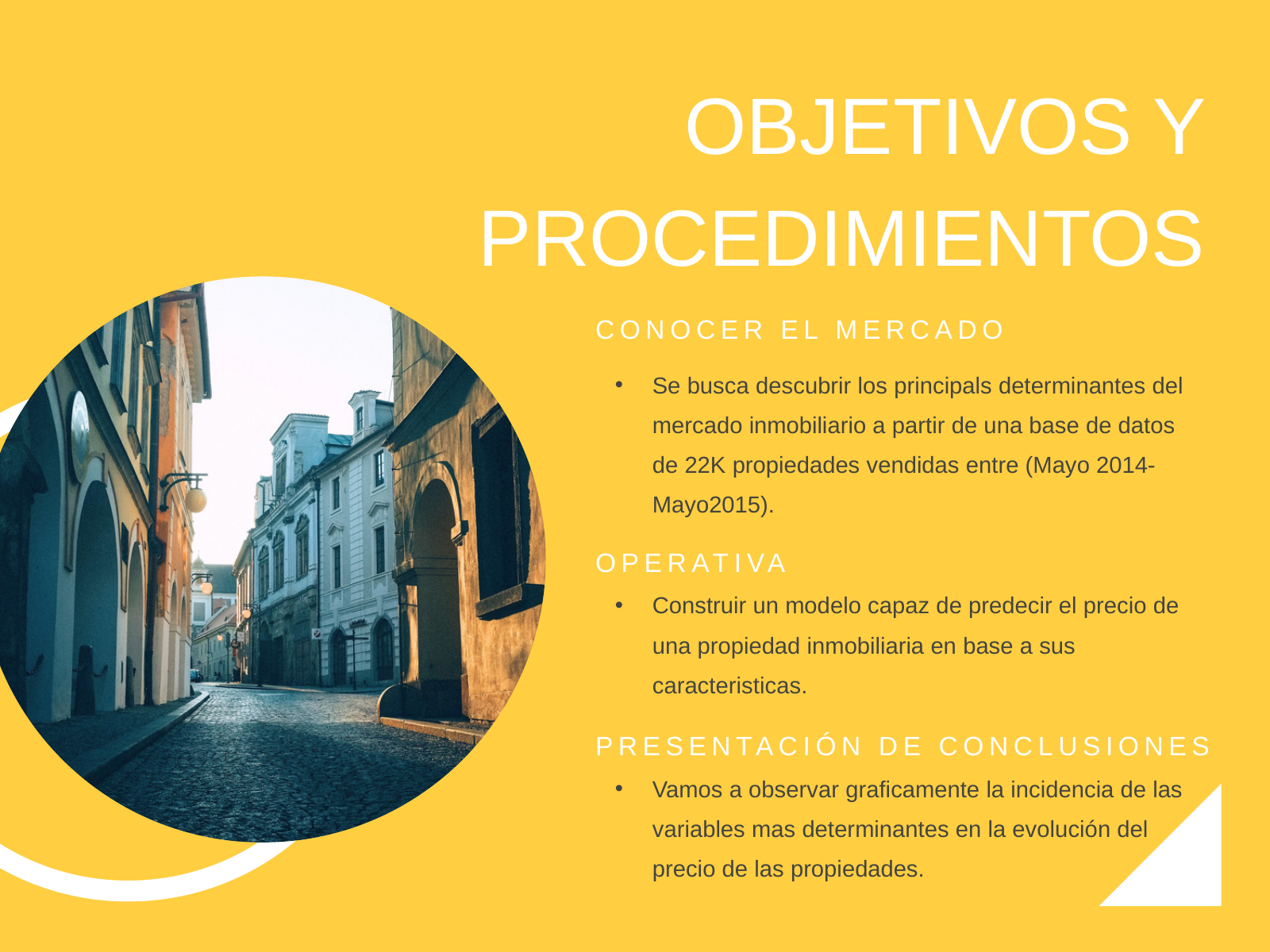

OBJETIVOS Y PROCEDIMIENTOS

CONOCER EL MERCADO
Se busca descubrir los principals determinantes del mercado inmobiliario a partir de una base de datos de 22K propiedades vendidas entre (Mayo 2014-Mayo2015).

OPERATIVA
Construir un modelo capaz de predecir el precio de una propiedad inmobiliaria en base a sus caracteristicas.
PRESENTACIÓN DE CONCLUSIONES
Vamos a observar graficamente la incidencia de las variables mas determinantes en la evolución del precio de las propiedades.